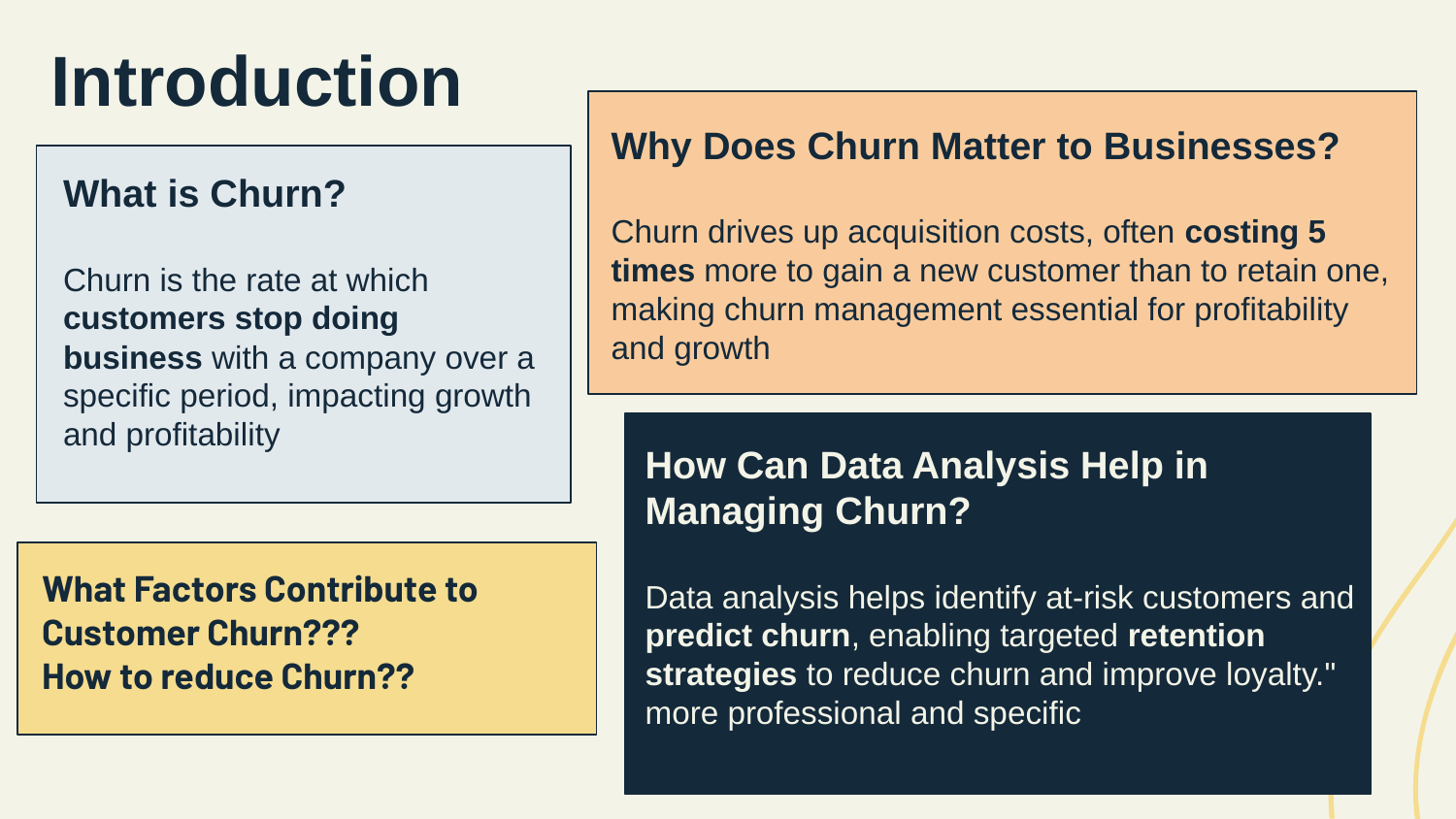

Introduction

Why Does Churn Matter to Businesses?

Churn drives up acquisition costs, often costing 5 times more to gain a new customer than to retain one, making churn management essential for profitability and growth

What is Churn?

Churn is the rate at which customers stop doing business with a company over a specific period, impacting growth and profitability

How Can Data Analysis Help in Managing Churn?

Data analysis helps identify at-risk customers and predict churn, enabling targeted retention strategies to reduce churn and improve loyalty." more professional and specific

What Factors Contribute to Customer Churn???
How to reduce Churn??